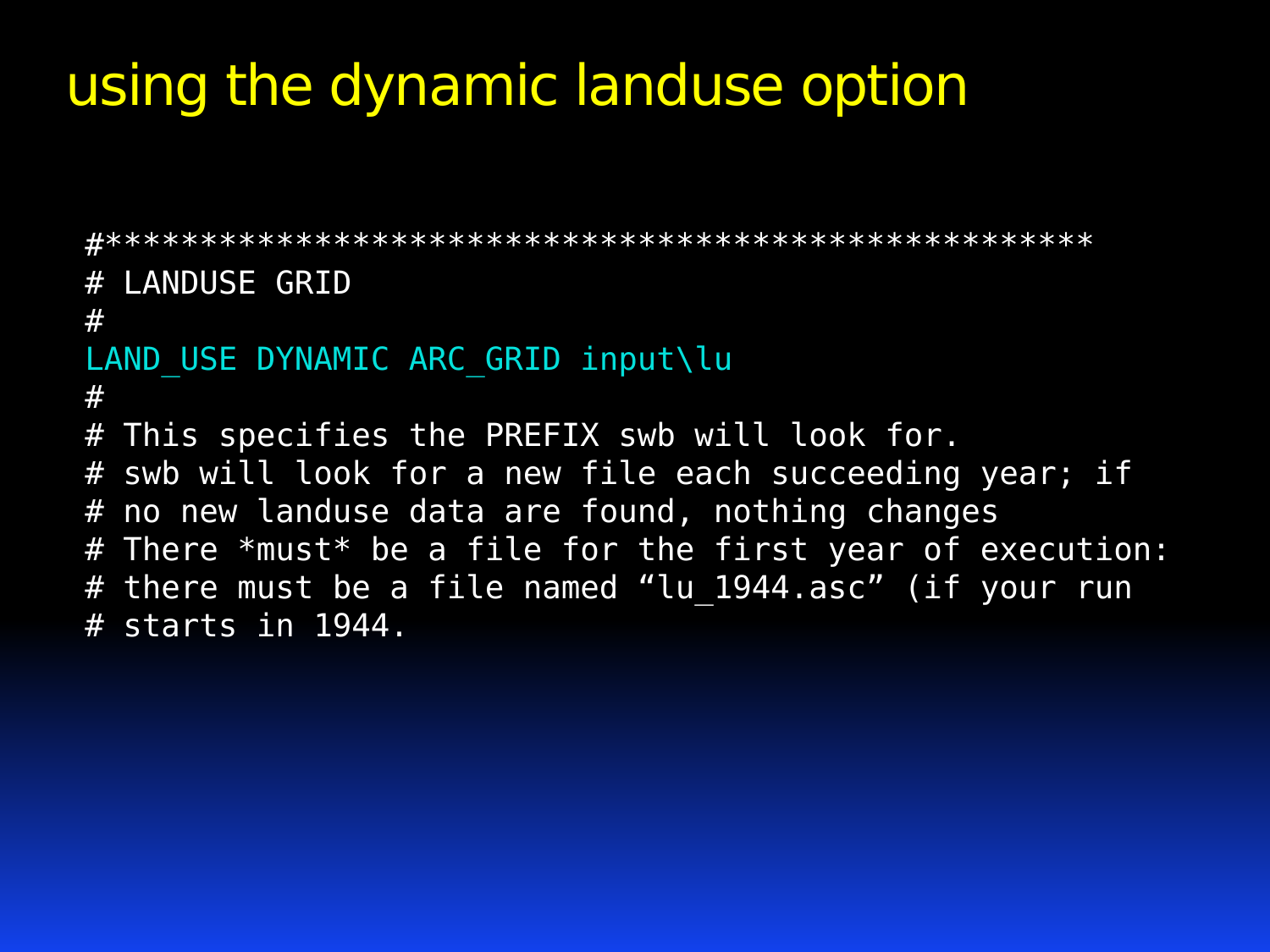

# using the dynamic landuse option
#****************************************************
# LANDUSE GRID
#
LAND_USE DYNAMIC ARC_GRID input\lu
#
# This specifies the PREFIX swb will look for.
# swb will look for a new file each succeeding year; if
# no new landuse data are found, nothing changes
# There *must* be a file for the first year of execution:
# there must be a file named “lu_1944.asc” (if your run
# starts in 1944.